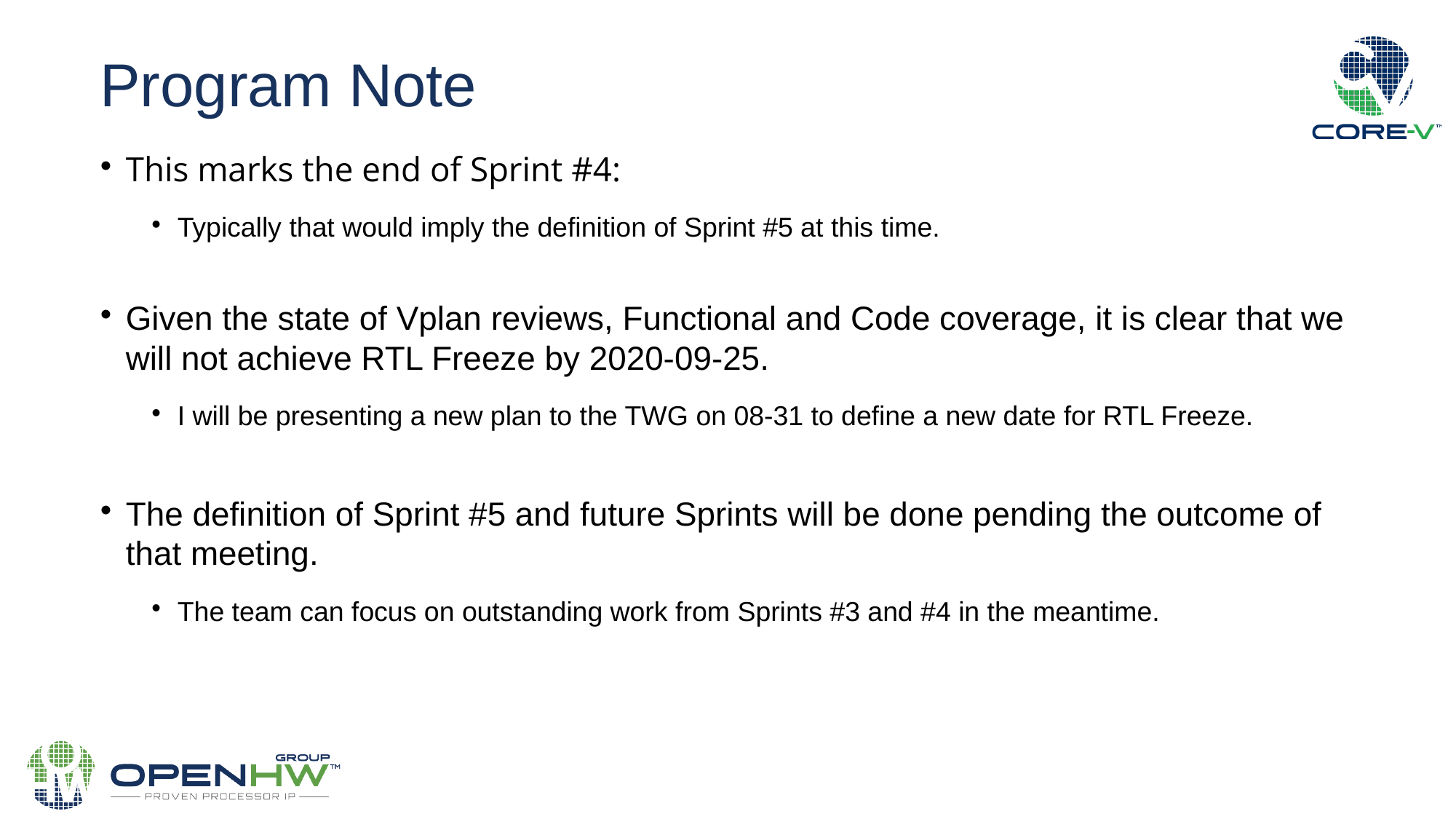

Program Note
This marks the end of Sprint #4:
Typically that would imply the definition of Sprint #5 at this time.
Given the state of Vplan reviews, Functional and Code coverage, it is clear that we will not achieve RTL Freeze by 2020-09-25.
I will be presenting a new plan to the TWG on 08-31 to define a new date for RTL Freeze.
The definition of Sprint #5 and future Sprints will be done pending the outcome of that meeting.
The team can focus on outstanding work from Sprints #3 and #4 in the meantime.